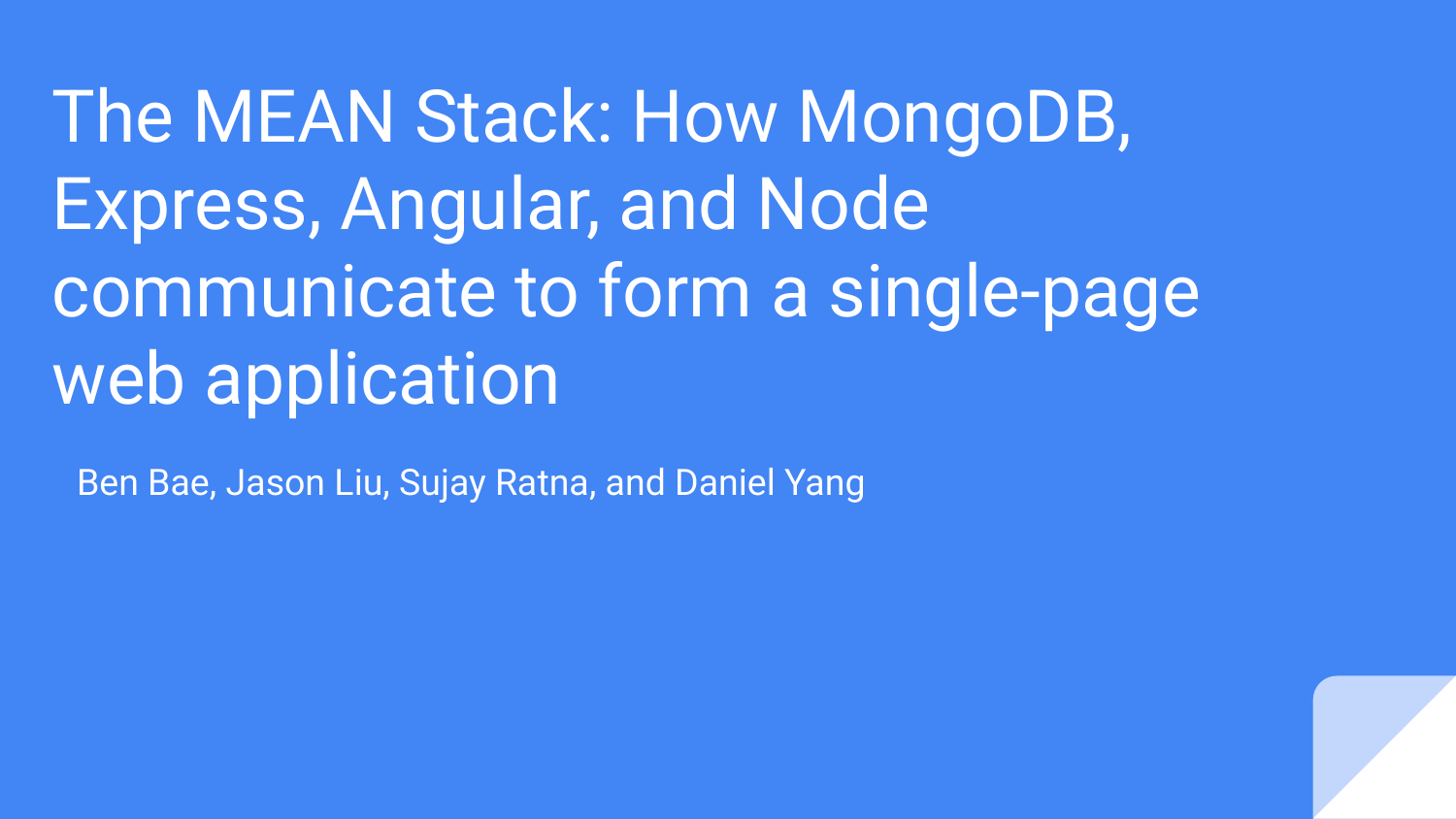

# The MEAN Stack: How MongoDB, Express, Angular, and Node communicate to form a single-page web application
Ben Bae, Jason Liu, Sujay Ratna, and Daniel Yang